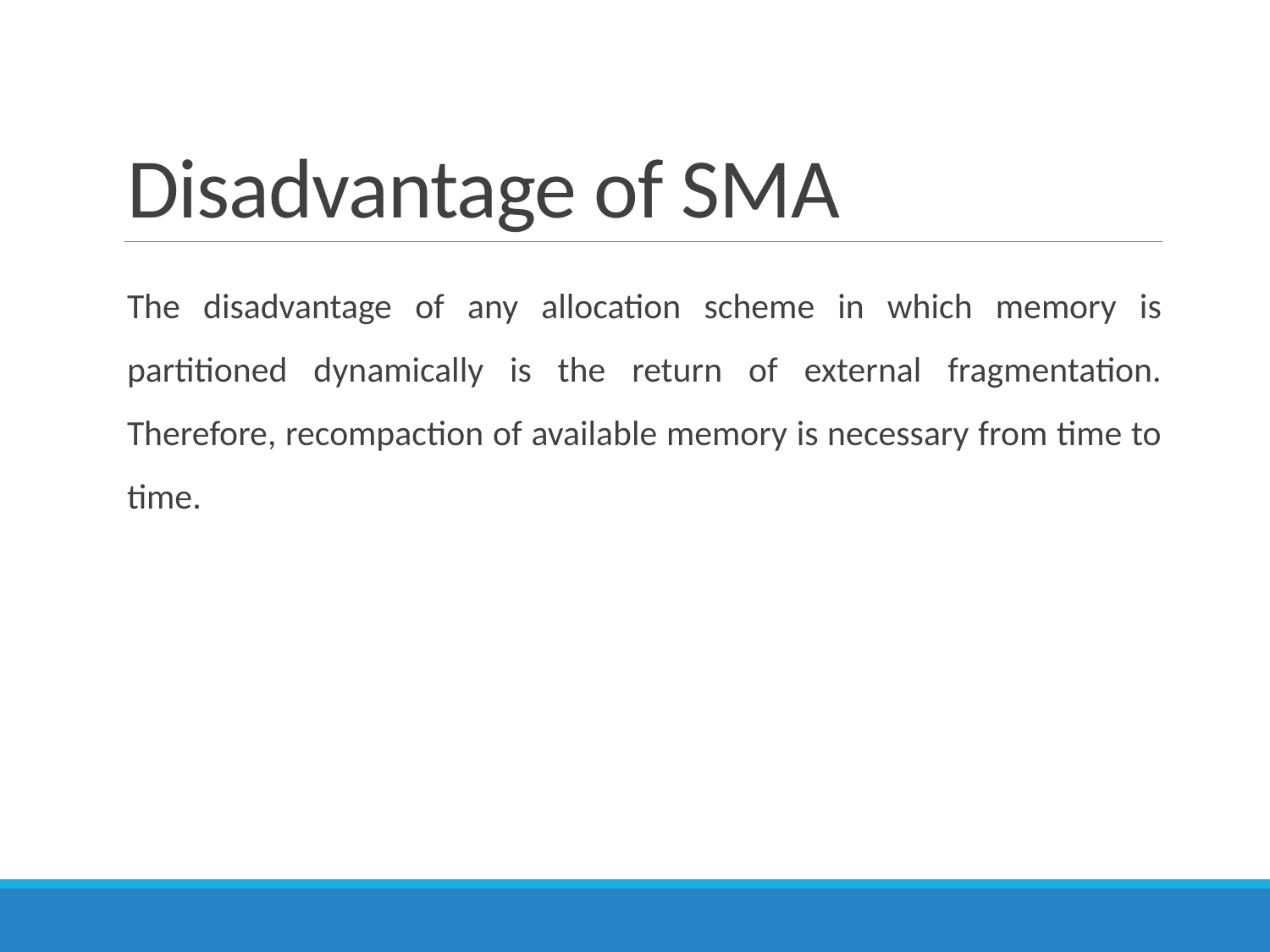

# Disadvantage of SMA
The disadvantage of any allocation scheme in which memory is partitioned dynamically is the return of external fragmentation. Therefore, recompaction of available memory is necessary from time to time.